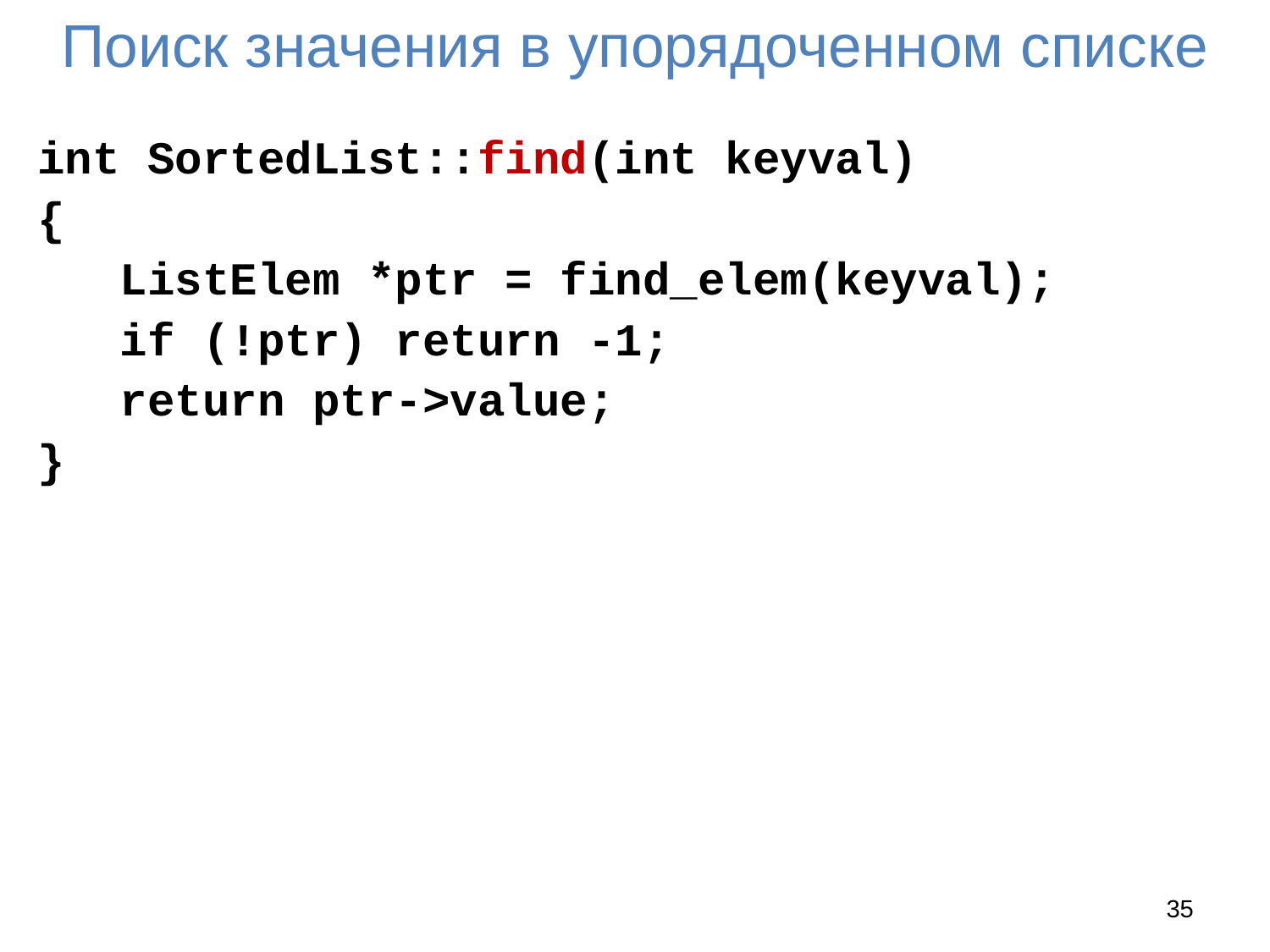

# Поиск значения в упорядоченном списке
int SortedList::find(int keyval)
{
   ListElem *ptr = find_elem(keyval);
   if (!ptr) return -1;
   return ptr->value;
}

35